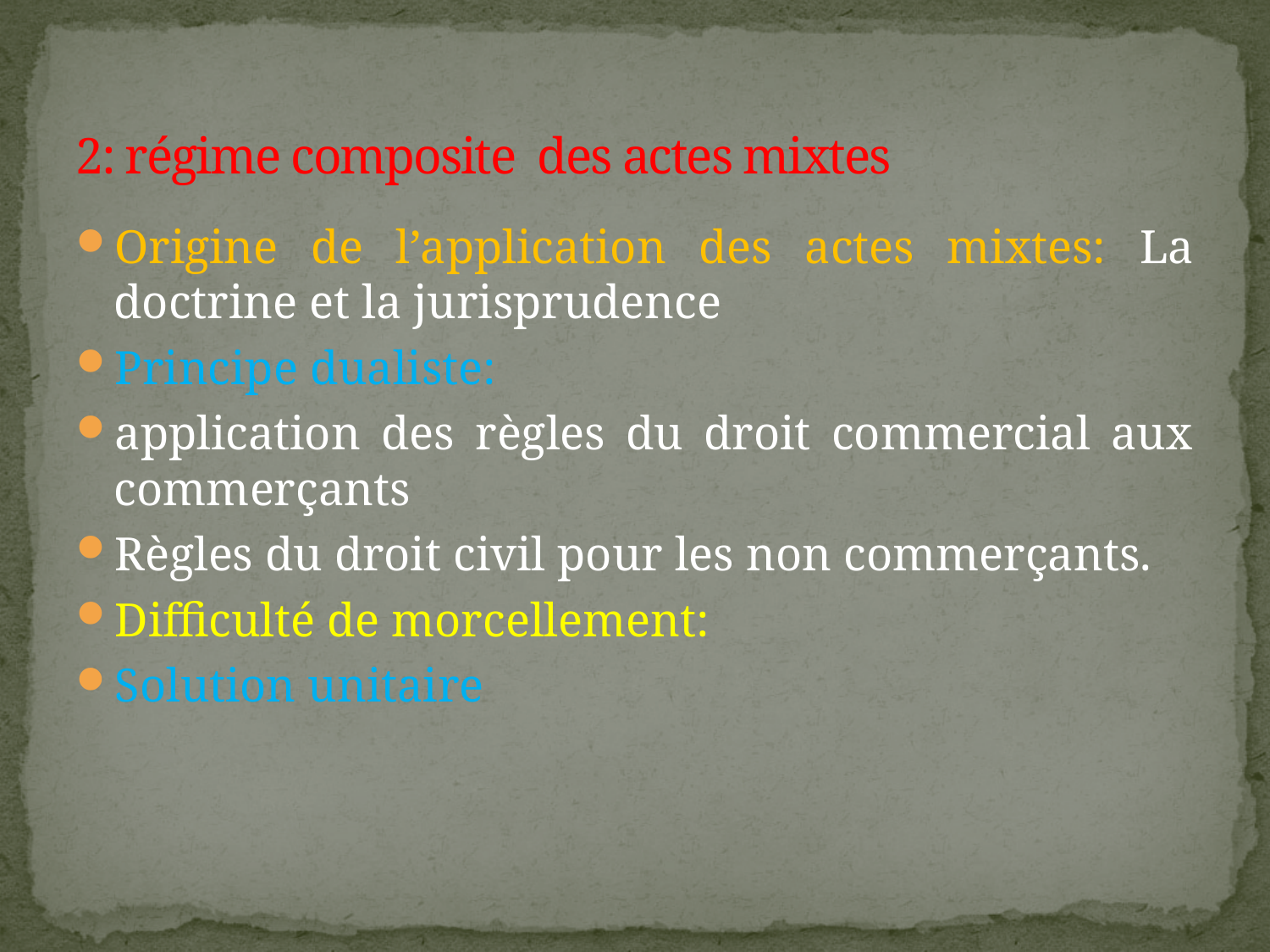

# 2: régime composite  des actes mixtes
Origine de l’application des actes mixtes: La doctrine et la jurisprudence
Principe dualiste:
application des règles du droit commercial aux commerçants
Règles du droit civil pour les non commerçants.
Difficulté de morcellement:
Solution unitaire